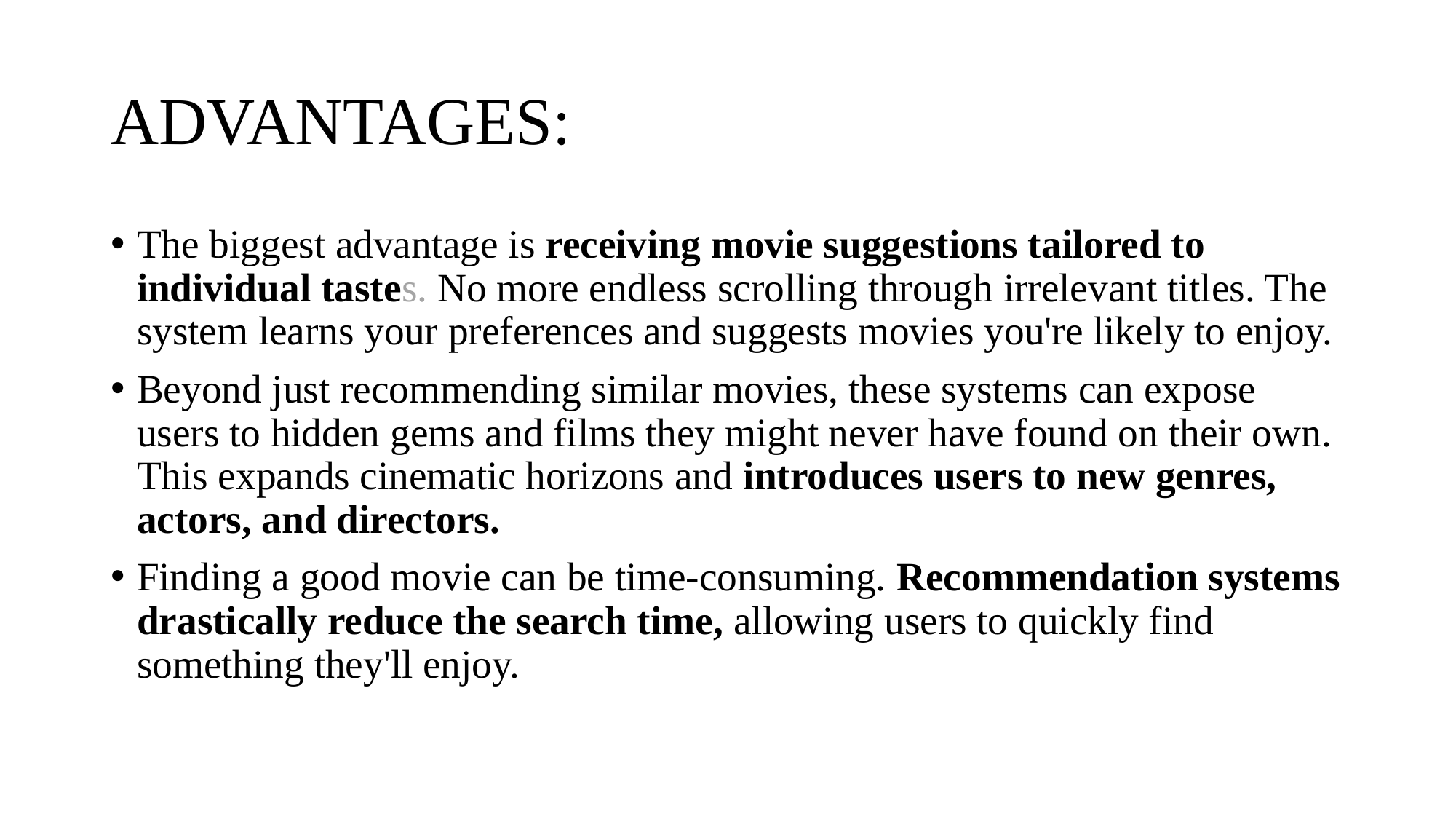

# ADVANTAGES:
The biggest advantage is receiving movie suggestions tailored to individual tastes. No more endless scrolling through irrelevant titles. The system learns your preferences and suggests movies you're likely to enjoy.
Beyond just recommending similar movies, these systems can expose users to hidden gems and films they might never have found on their own. This expands cinematic horizons and introduces users to new genres, actors, and directors.
Finding a good movie can be time-consuming. Recommendation systems drastically reduce the search time, allowing users to quickly find something they'll enjoy.